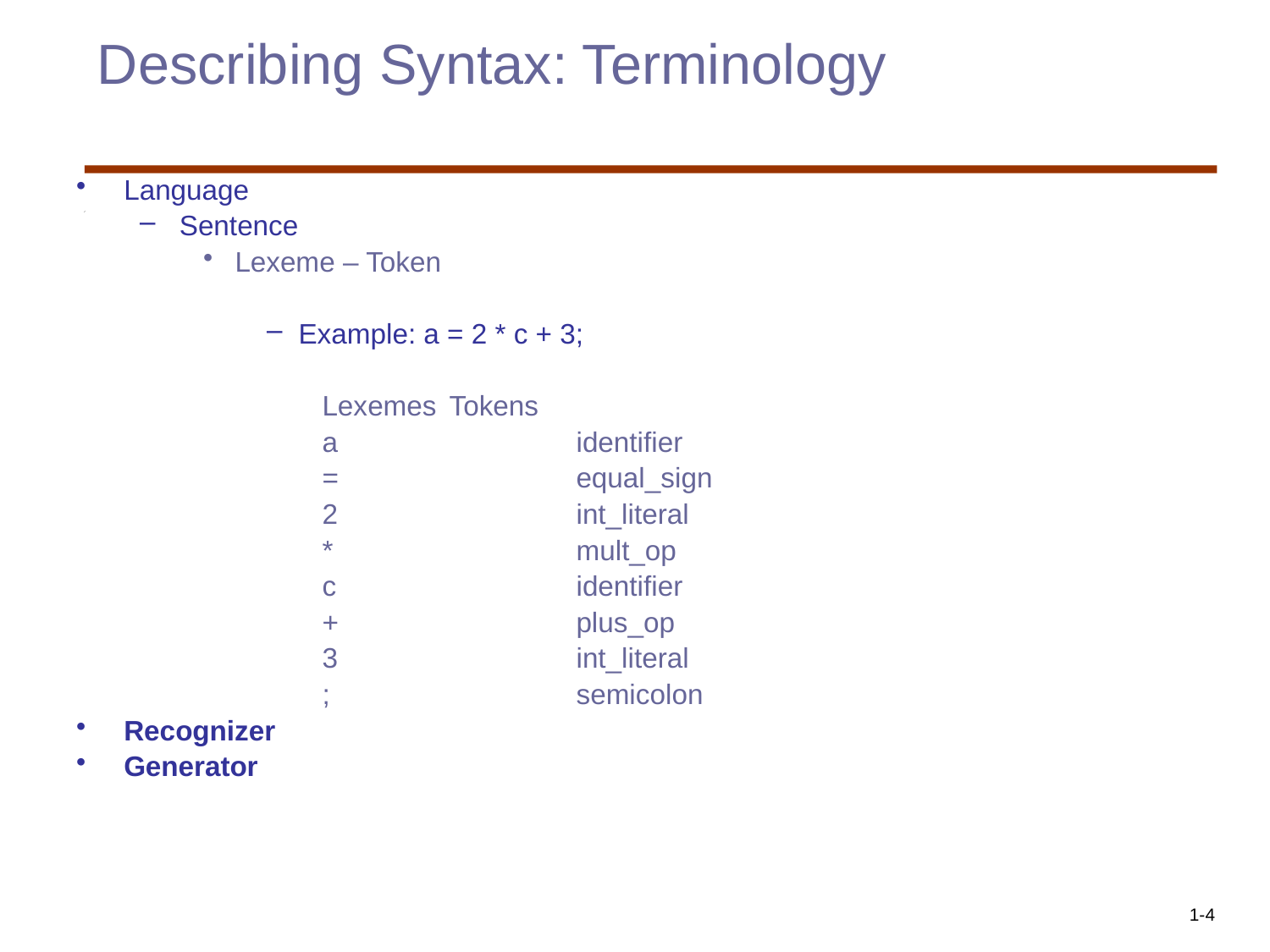

# Describing Syntax: Terminology
Language
Sentence
Lexeme – Token

Example: a = 2 * c + 3;

Lexemes	Tokens
a		identifier
=		equal_sign
2		int_literal
*		mult_op
c		identifier
+		plus_op
3		int_literal
;		semicolon
Recognizer
Generator

1-4